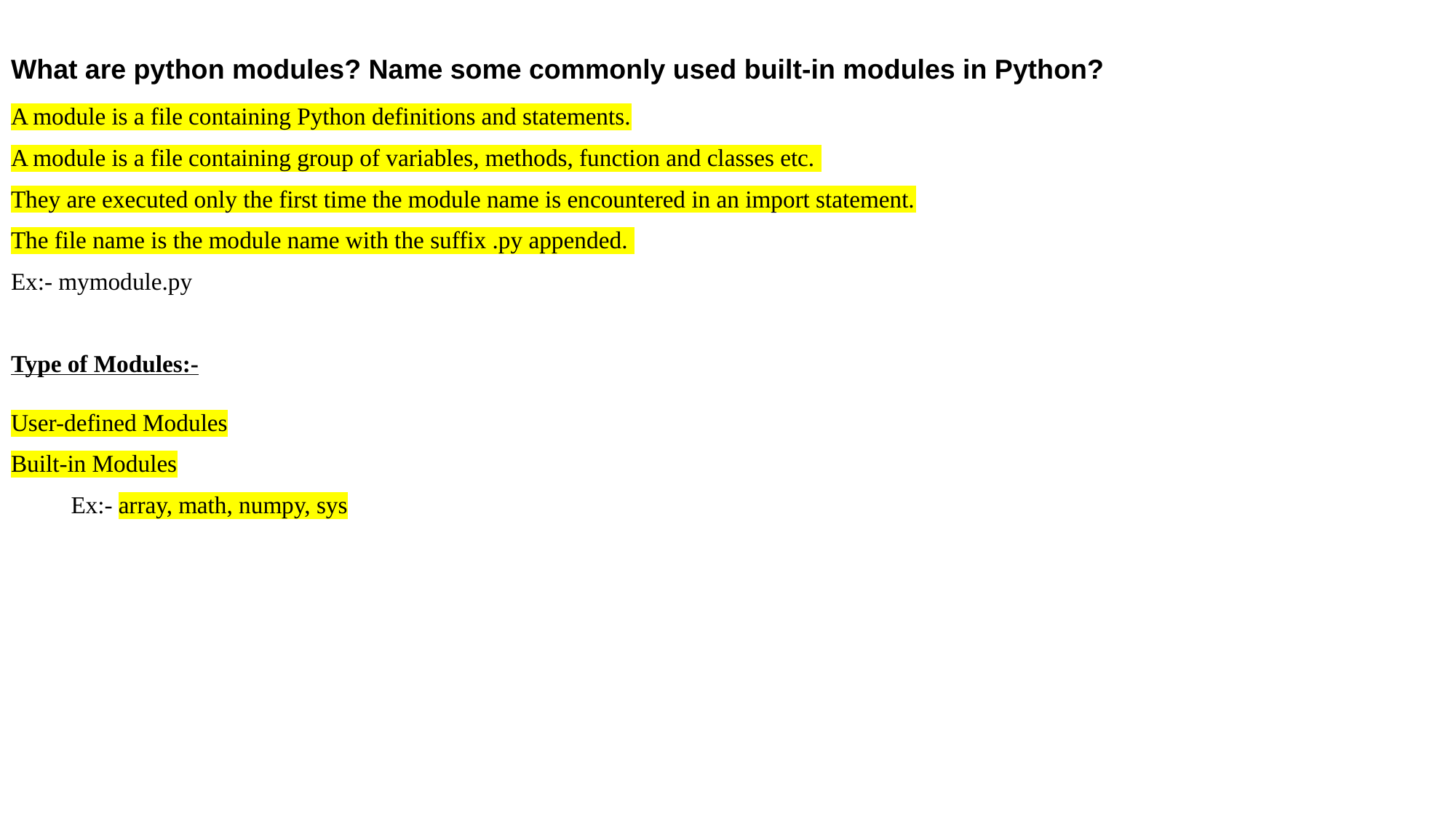

# What are python modules? Name some commonly used built-in modules in Python?
A module is a file containing Python definitions and statements.
A module is a file containing group of variables, methods, function and classes etc.
They are executed only the first time the module name is encountered in an import statement.
The file name is the module name with the suffix .py appended.
Ex:- mymodule.py

Type of Modules:-
User-defined Modules
Built-in Modules
          Ex:- array, math, numpy, sys